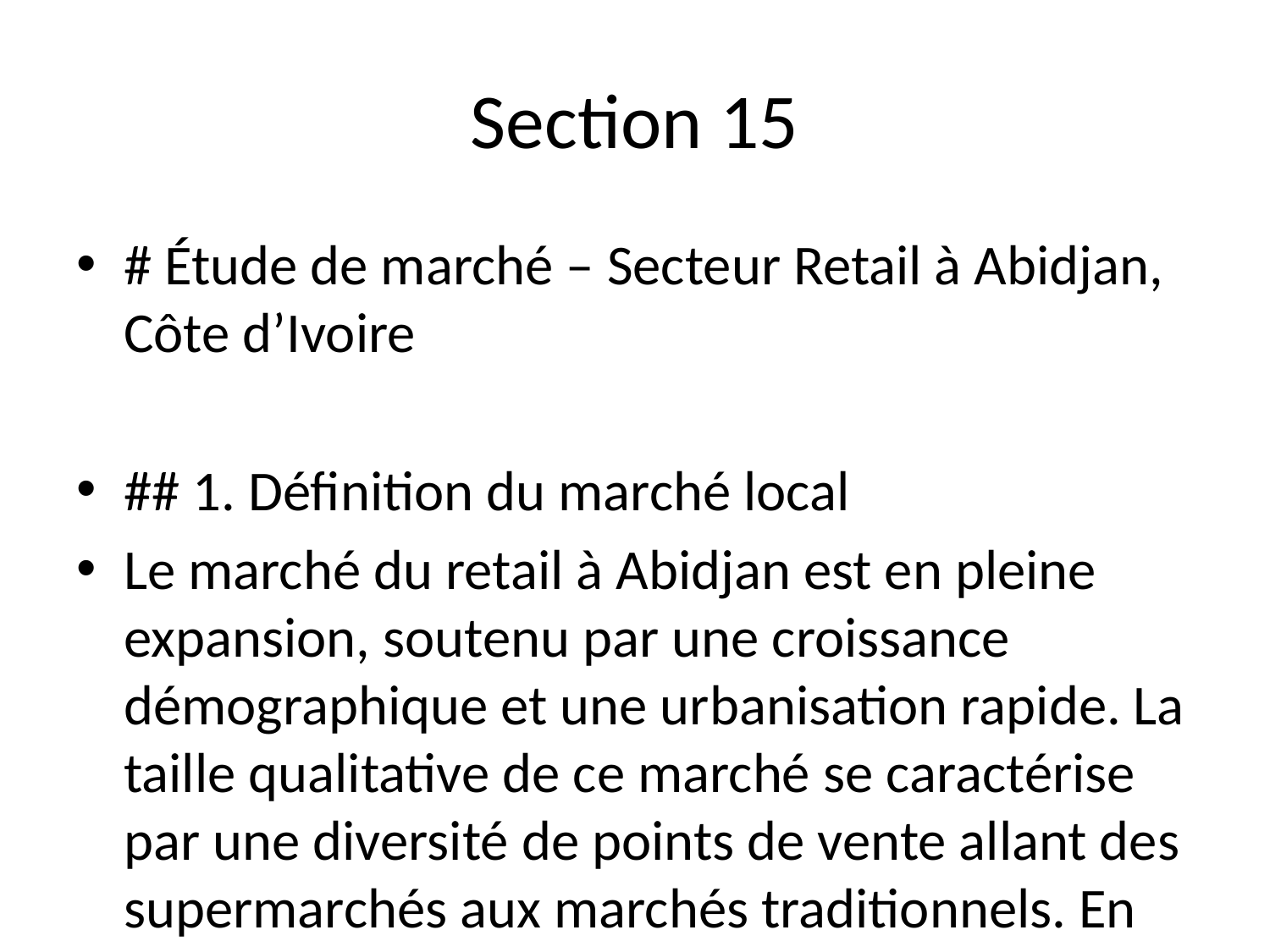

# Section 15
# Étude de marché – Secteur Retail à Abidjan, Côte d’Ivoire

## 1. Définition du marché local
Le marché du retail à Abidjan est en pleine expansion, soutenu par une croissance démographique et une urbanisation rapide. La taille qualitative de ce marché se caractérise par une diversité de points de vente allant des supermarchés aux marchés traditionnels. En matière d’évolution, on observe une tendance vers la modernisation des points de vente et une digitalisation croissante (e-commerce, réseaux sociaux). La saisonnalité du marché est marquée par des périodes festives (Noël, fêtes locales) et des mois de rentrée scolaire, où la consommation augmente de manière significative.

## 2. Demande & comportements clients
Les consommateurs à Abidjan effectuent leurs achats de manière régulière, avec une fréquence d'achat hebdomadaire pour les produits de première nécessité. Les critères de choix incluent la qualité du produit, la proximité du point de vente et le prix. La sensibilité au prix est